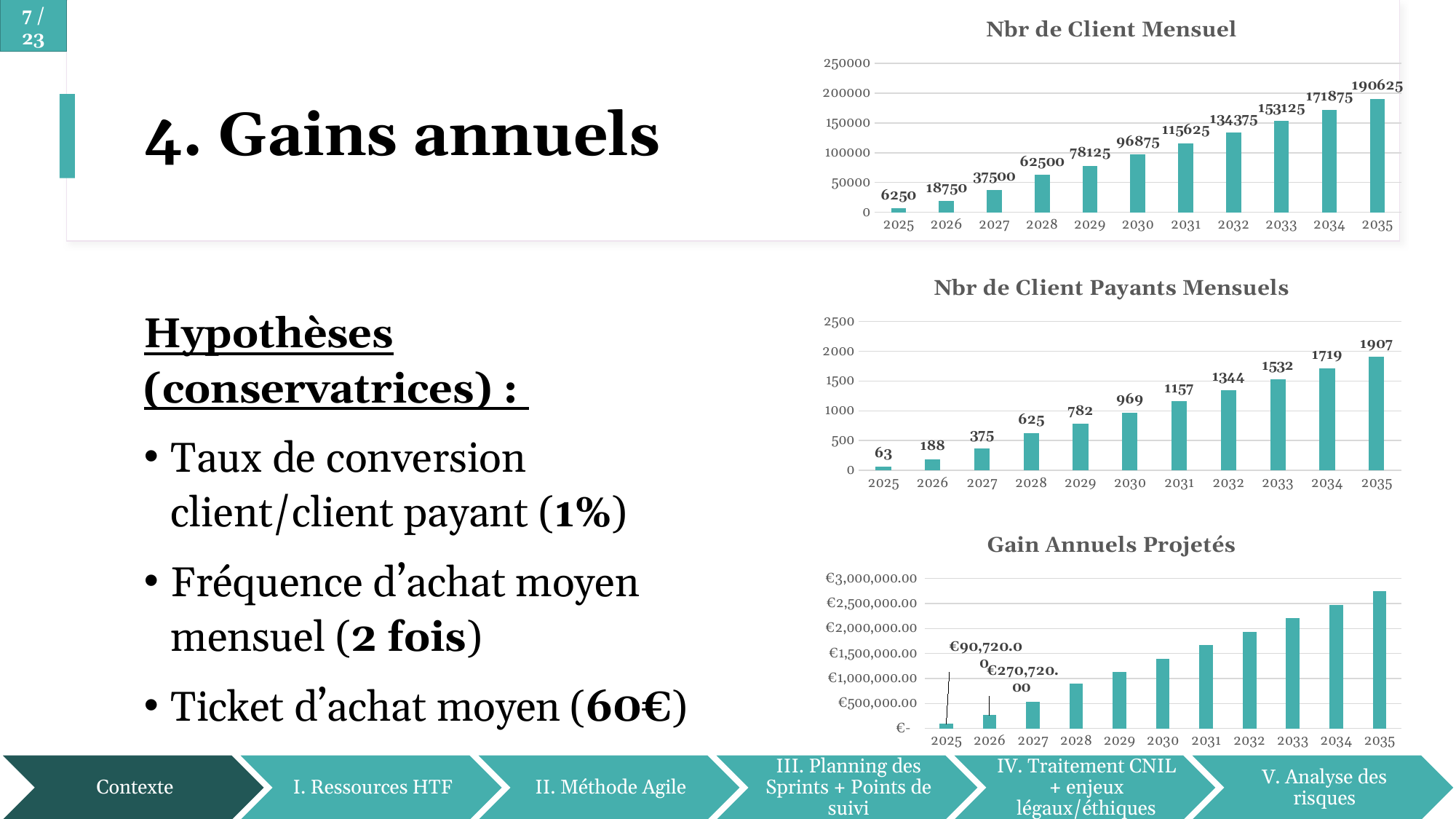

### Chart: Nbr de Client Mensuel

| Category | Nbr de Client Mensuel |
|---|---|
| 2025 | 6250.0 |
| 2026 | 18750.0 |
| 2027 | 37500.0 |
| 2028 | 62500.0 |
| 2029 | 78125.0 |
| 2030 | 96875.0 |
| 2031 | 115625.0 |
| 2032 | 134375.0 |
| 2033 | 153125.0 |
| 2034 | 171875.0 |
| 2035 | 190625.0 |
# 4. Gains annuels

### Chart: Nbr de Client Payants Mensuels

| Category | Nbr de Client Mensuel |
|---|---|
| 2025 | 63.0 |
| 2026 | 188.0 |
| 2027 | 375.0 |
| 2028 | 625.0 |
| 2029 | 782.0 |
| 2030 | 969.0 |
| 2031 | 1157.0 |
| 2032 | 1344.0 |
| 2033 | 1532.0 |
| 2034 | 1719.0 |
| 2035 | 1907.0 |
Hypothèses (conservatrices) :
Taux de conversion client/client payant (1%)
Fréquence d’achat moyen mensuel (2 fois)
Ticket d’achat moyen (60€)

### Chart: Gain Annuels Projetés

| Category | Nbr de Client Mensuel |
|---|---|
| 2025 | 90720.0 |
| 2026 | 270720.0 |
| 2027 | 540000.0 |
| 2028 | 900000.0 |
| 2029 | 1126080.0 |
| 2030 | 1395360.0 |
| 2031 | 1666080.0 |
| 2032 | 1935360.0 |
| 2033 | 2206080.0 |
| 2034 | 2475360.0 |
| 2035 | 2746080.0 |
Contexte
I. Ressources HTF
II. Méthode Agile
III. Planning des Sprints + Points de suivi
IV. Traitement CNIL + enjeux légaux/éthiques
V. Analyse des risques